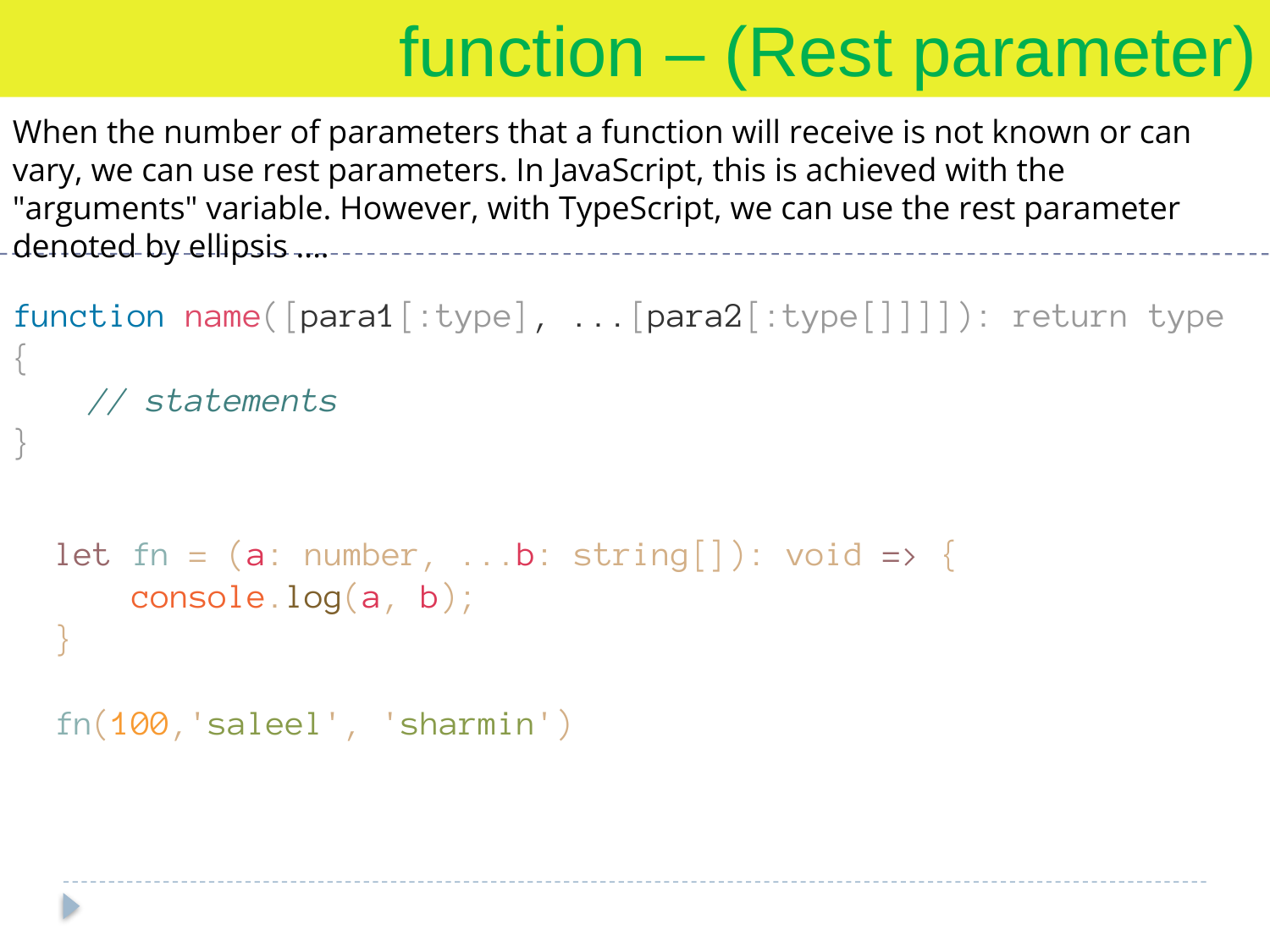

function – (Rest parameter)
When the number of parameters that a function will receive is not known or can vary, we can use rest parameters. In JavaScript, this is achieved with the "arguments" variable. However, with TypeScript, we can use the rest parameter denoted by ellipsis ....
function name([para1[:type], ...[para2[:type[]]]]): return type {
    // statements
}
let fn = (a: number, ...b: string[]): void => {
    console.log(a, b);
}

fn(100,'saleel', 'sharmin')